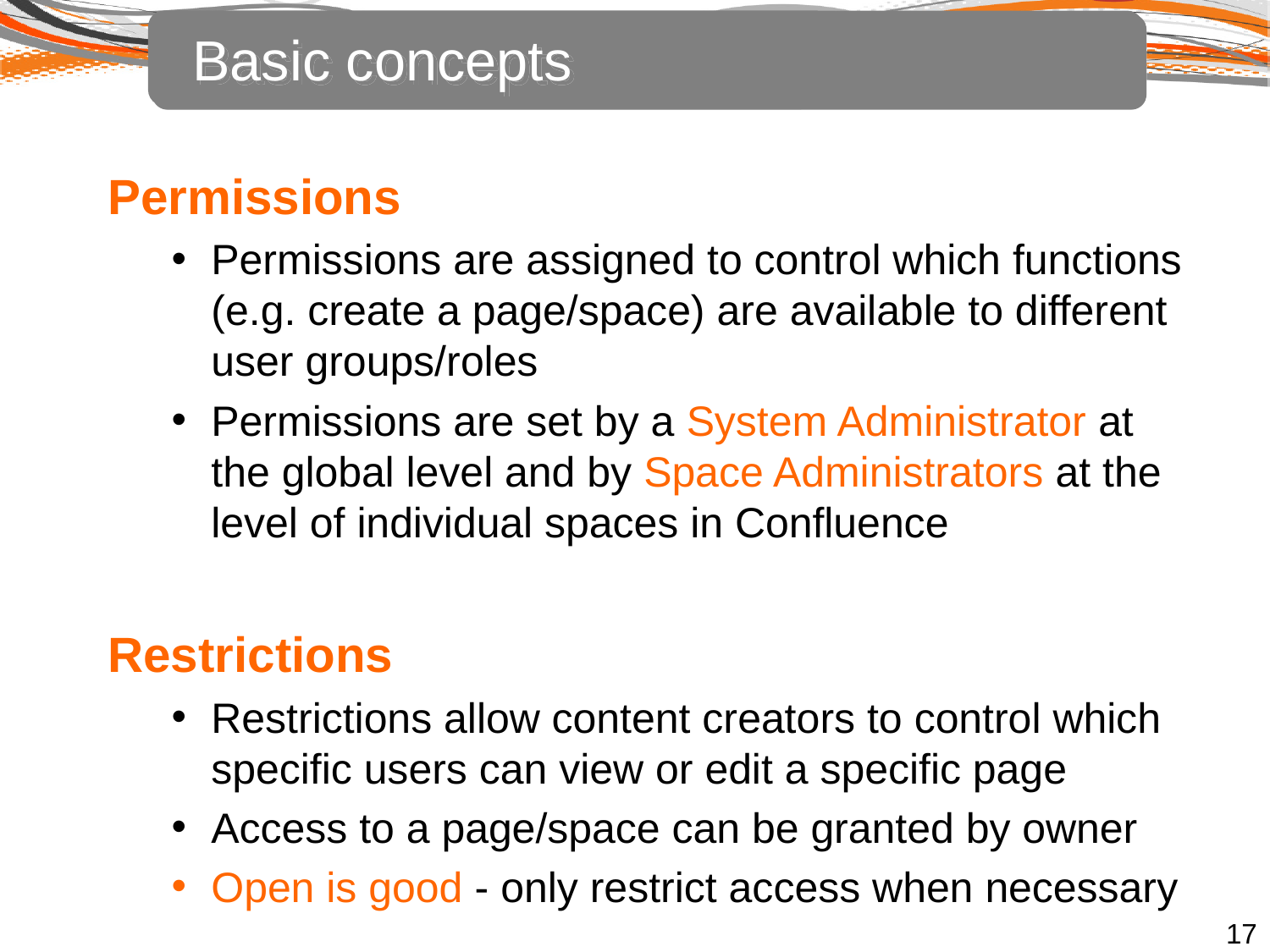

Basic concepts
Permissions
Permissions are assigned to control which functions (e.g. create a page/space) are available to different user groups/roles
Permissions are set by a System Administrator at the global level and by Space Administrators at the level of individual spaces in Confluence

Restrictions
Restrictions allow content creators to control which specific users can view or edit a specific page
Access to a page/space can be granted by owner
Open is good - only restrict access when necessary